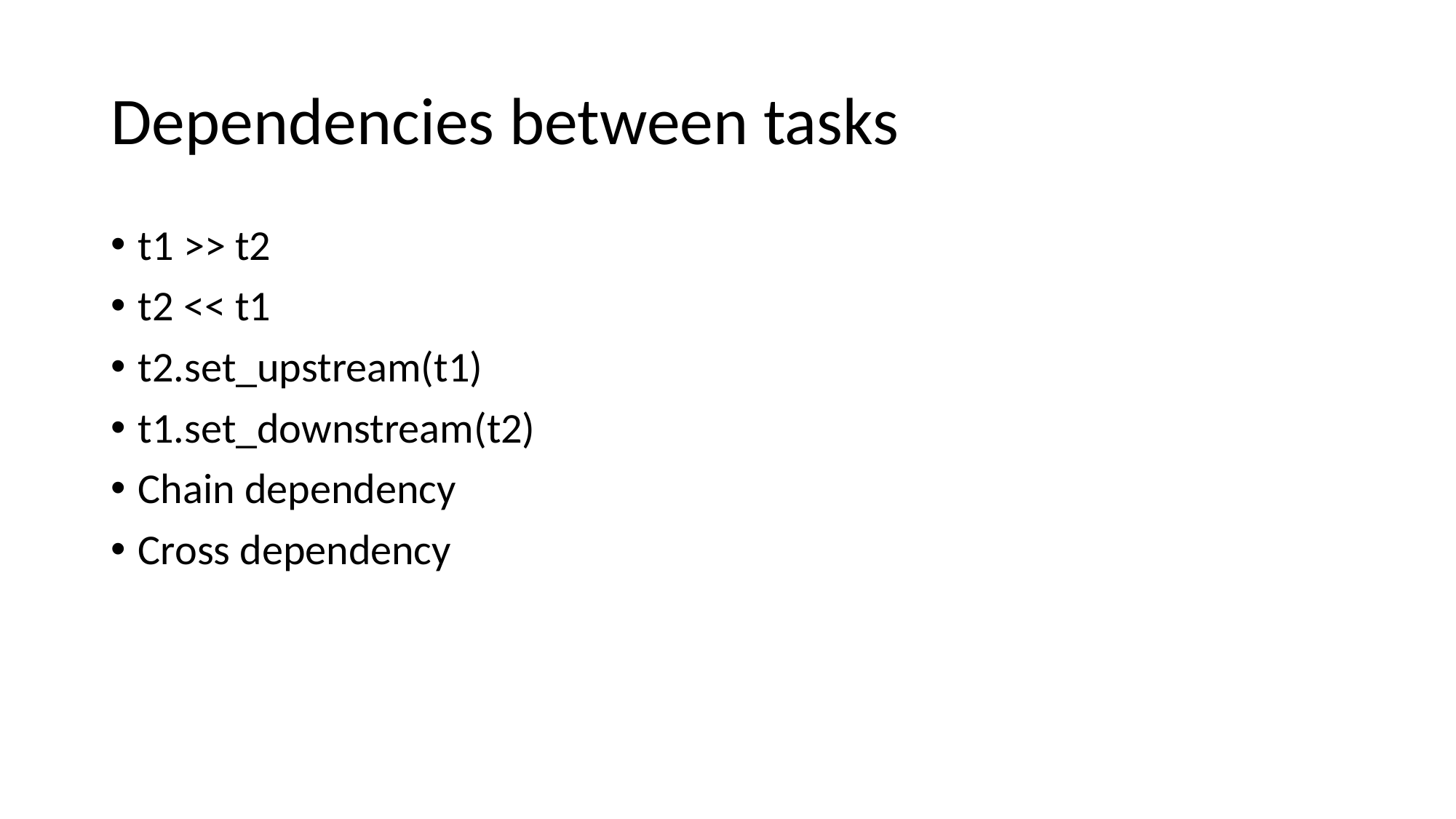

# Dependencies between tasks
t1 >> t2
t2 << t1
t2.set_upstream(t1)
t1.set_downstream(t2)
Chain dependency
Cross dependency